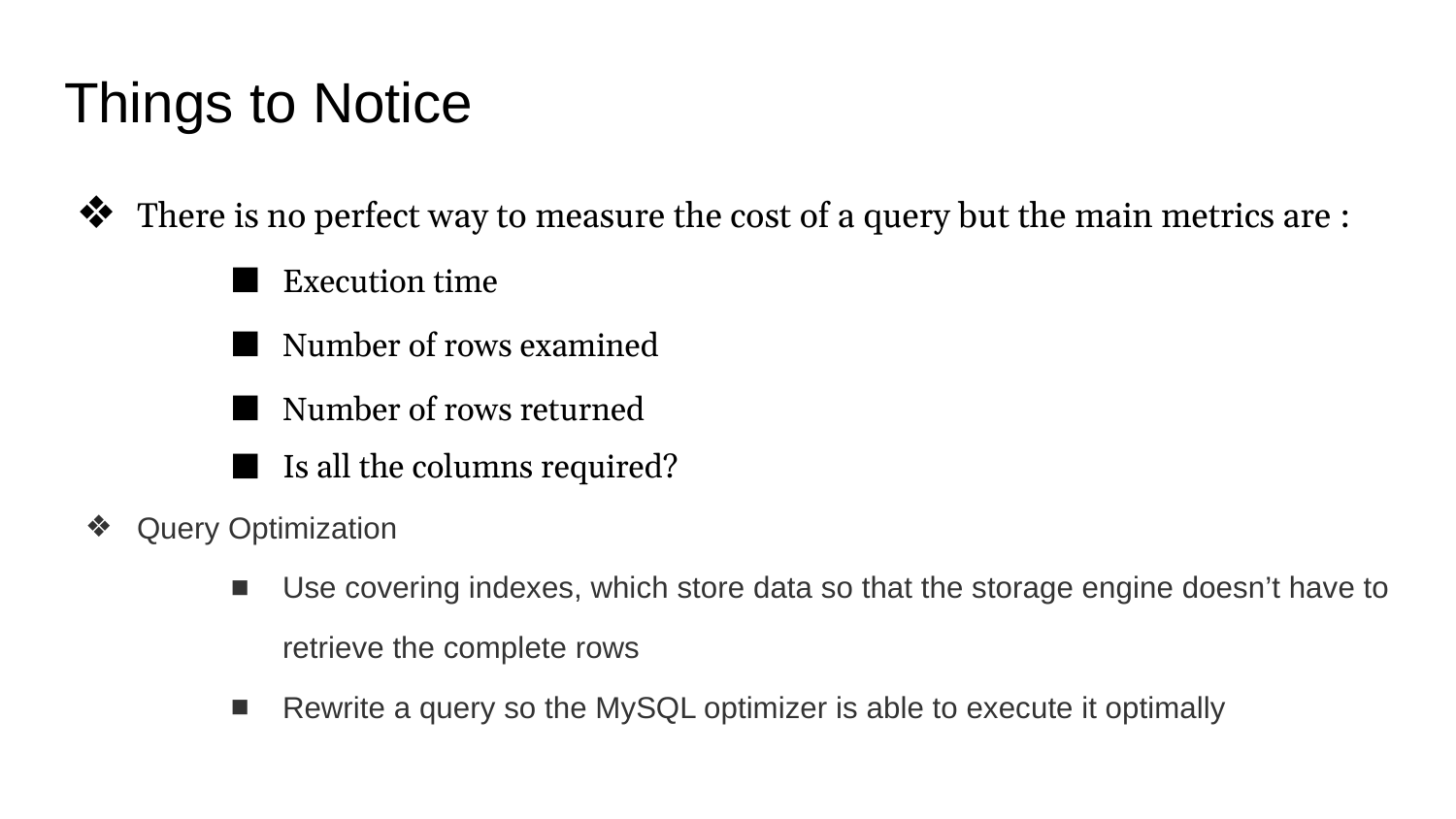

# Things to Notice
There is no perfect way to measure the cost of a query but the main metrics are :
Execution time
Number of rows examined
Number of rows returned
Is all the columns required?
Query Optimization
Use covering indexes, which store data so that the storage engine doesn’t have to retrieve the complete rows
Rewrite a query so the MySQL optimizer is able to execute it optimally